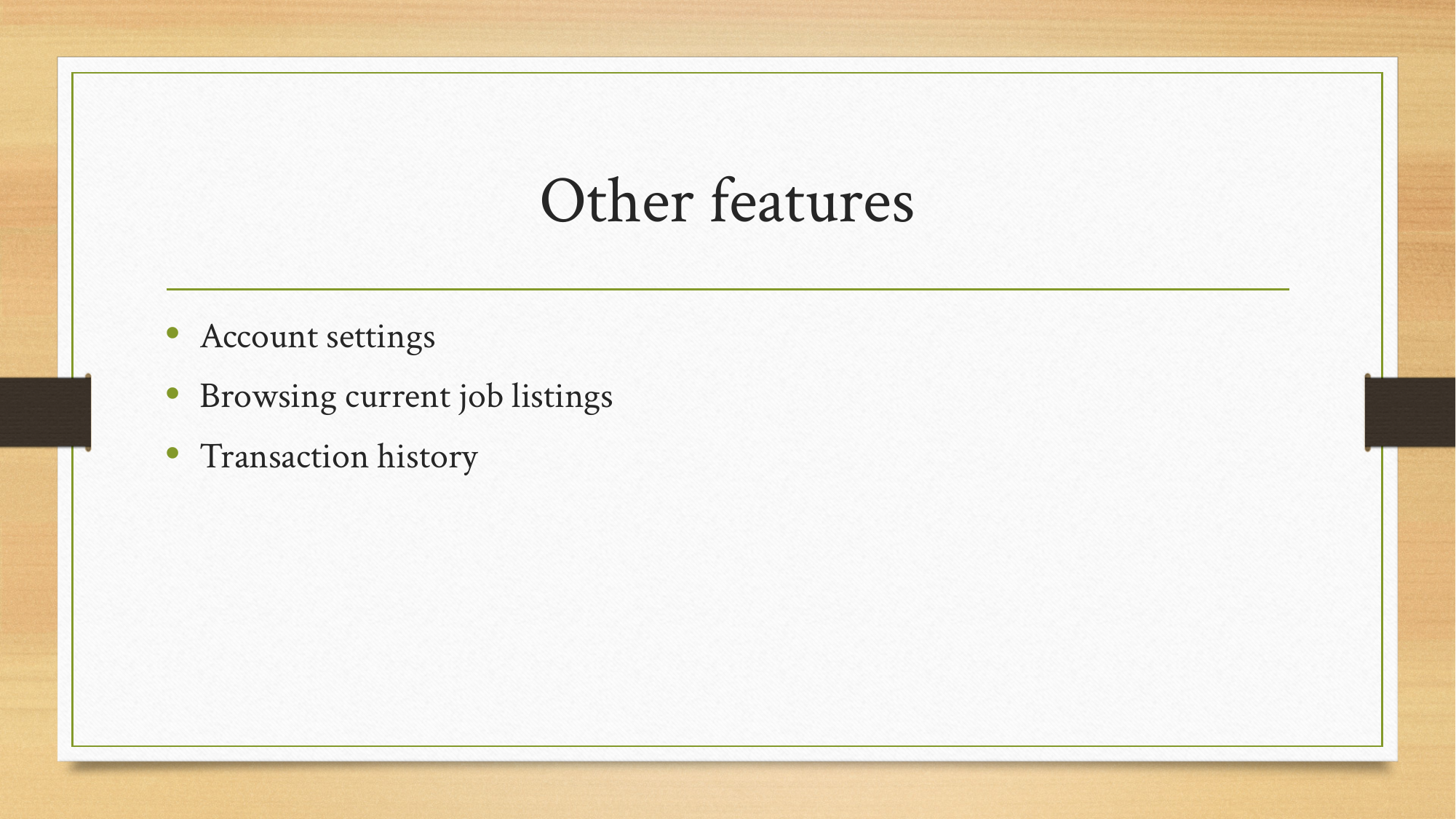

# Other features
Account settings
Browsing current job listings
Transaction history